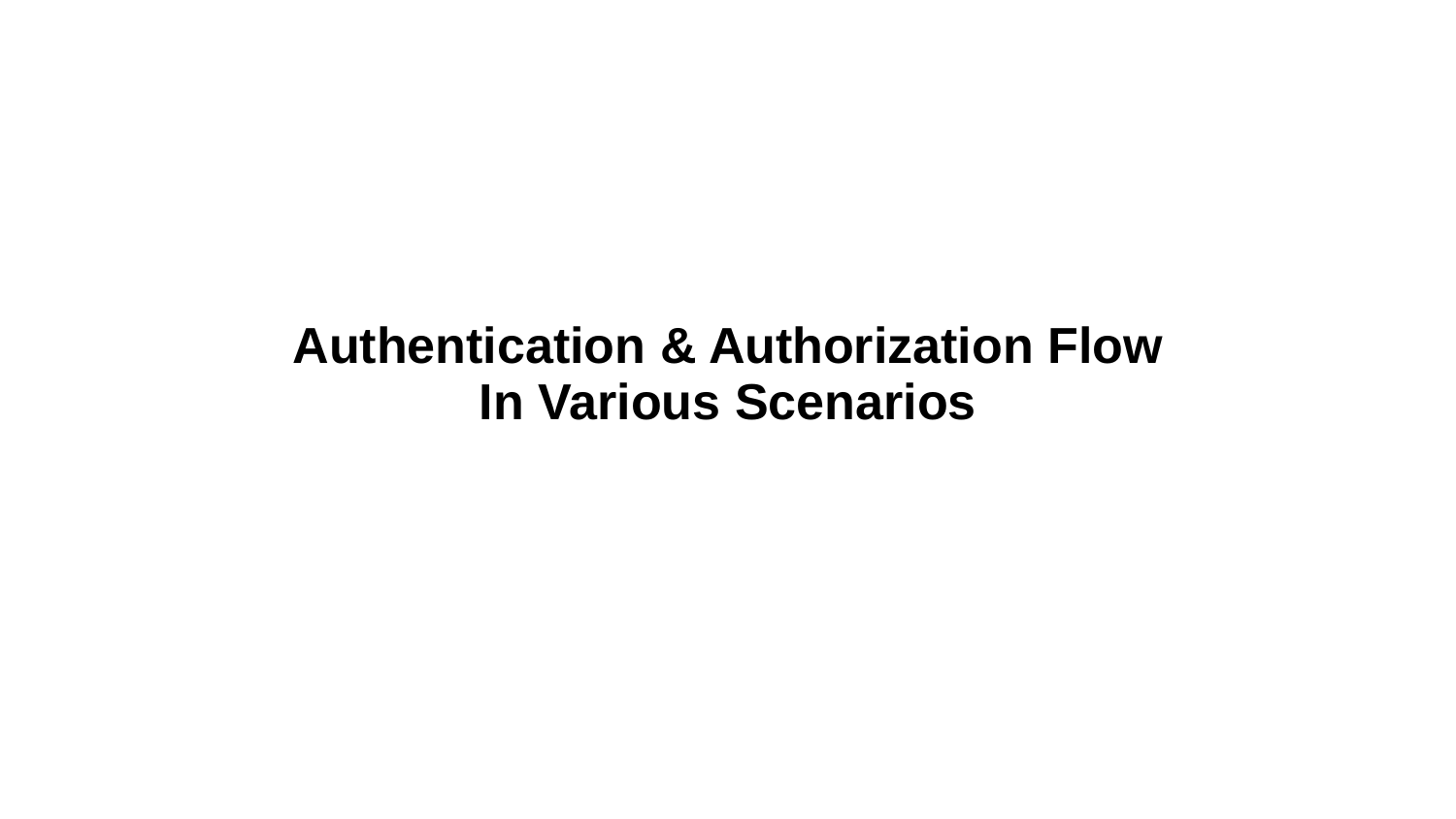

# Authentication & Authorization Flow
In Various Scenarios